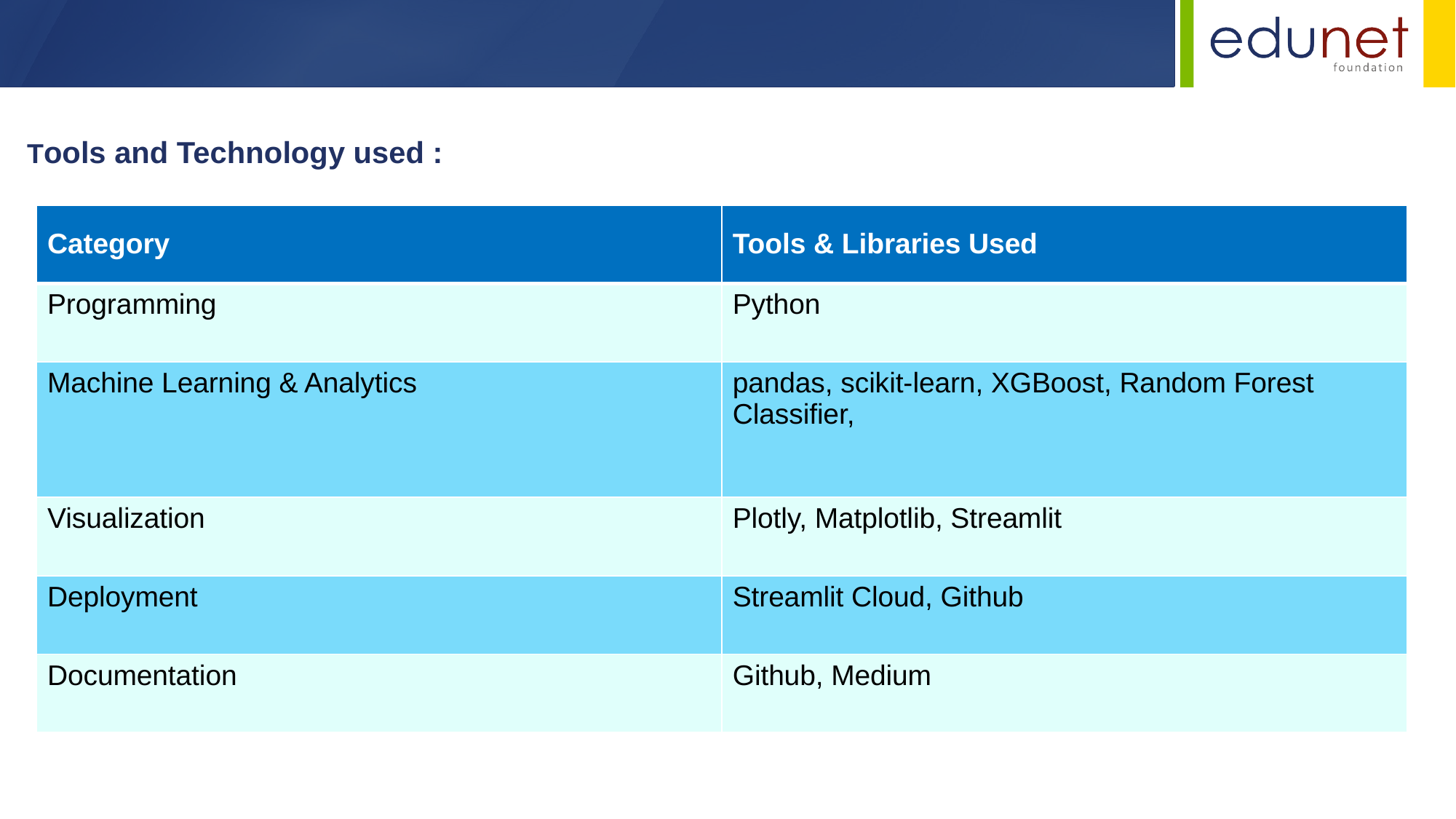

Tools and Technology used :
| Category | Tools & Libraries Used |
| --- | --- |
| Programming | Python |
| Machine Learning & Analytics | pandas, scikit-learn, XGBoost, Random Forest Classifier, |
| Visualization | Plotly, Matplotlib, Streamlit |
| Deployment | Streamlit Cloud, Github |
| Documentation | Github, Medium |